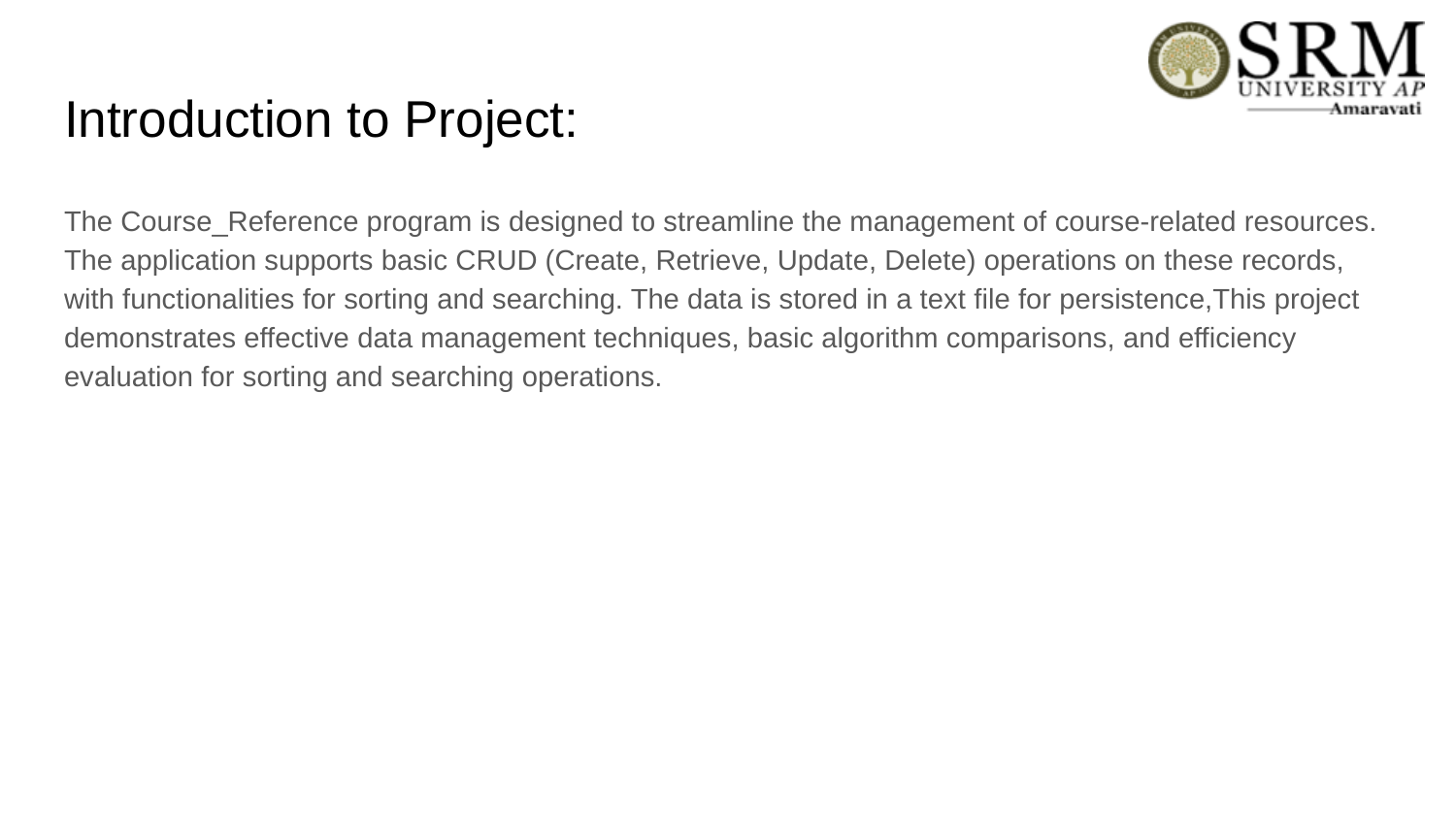

# Introduction to Project:
The Course_Reference program is designed to streamline the management of course-related resources. The application supports basic CRUD (Create, Retrieve, Update, Delete) operations on these records, with functionalities for sorting and searching. The data is stored in a text file for persistence,This project demonstrates effective data management techniques, basic algorithm comparisons, and efficiency evaluation for sorting and searching operations.